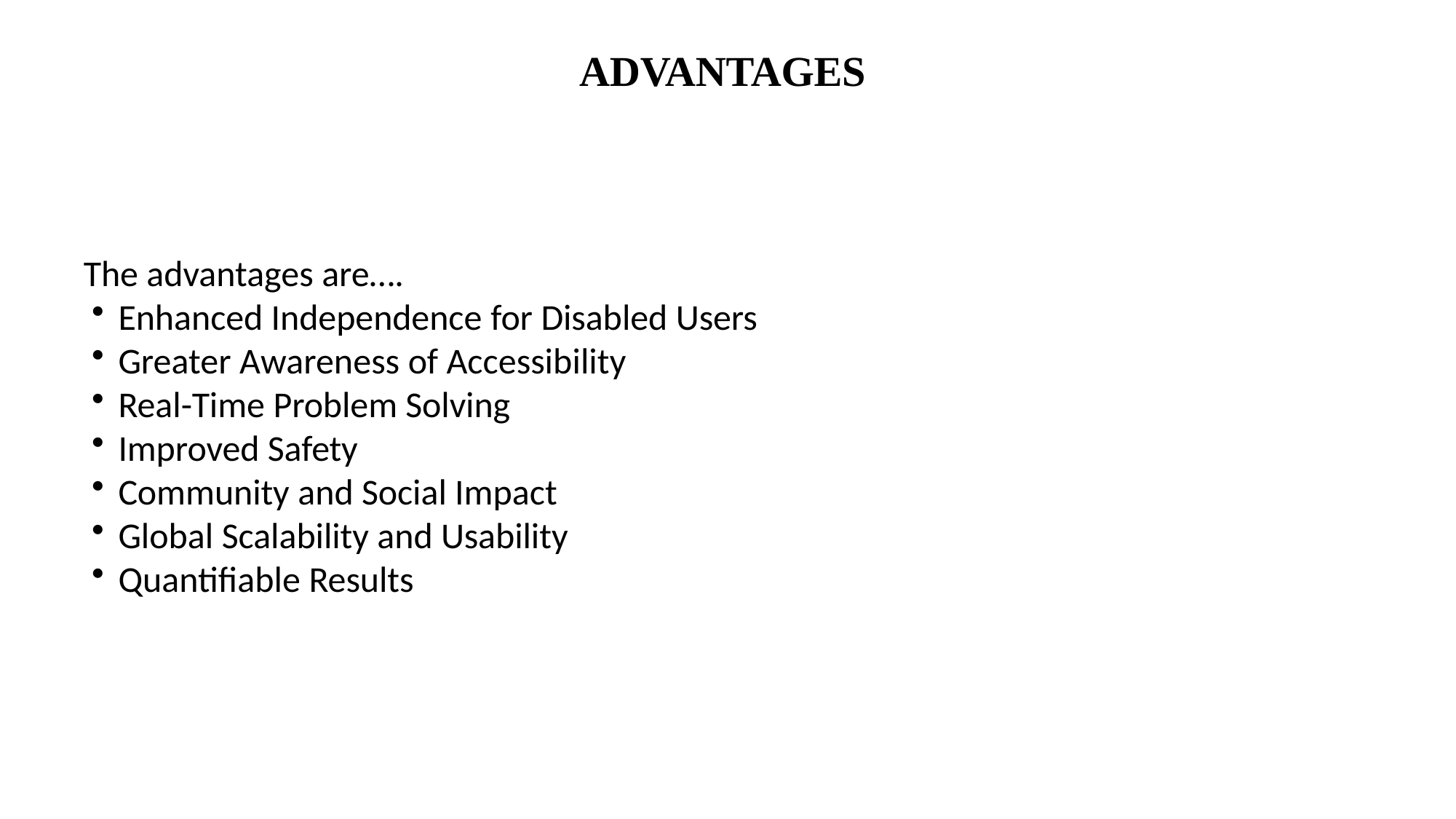

# ADVANTAGES
The advantages are….
Enhanced Independence for Disabled Users
Greater Awareness of Accessibility
Real-Time Problem Solving
Improved Safety
Community and Social Impact
Global Scalability and Usability
Quantifiable Results